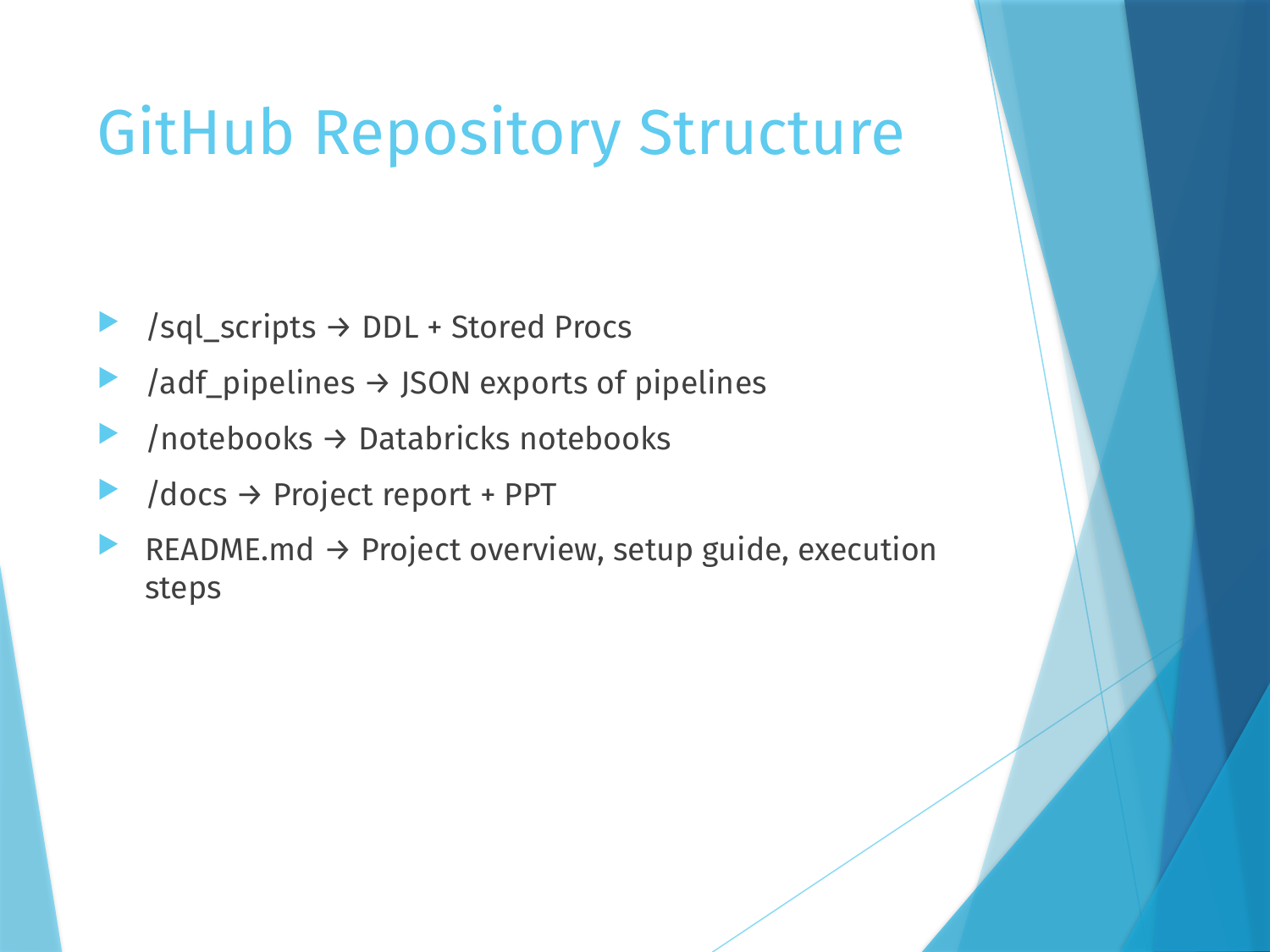

# GitHub Repository Structure
/sql_scripts → DDL + Stored Procs
/adf_pipelines → JSON exports of pipelines
/notebooks → Databricks notebooks
/docs → Project report + PPT
README.md → Project overview, setup guide, execution steps